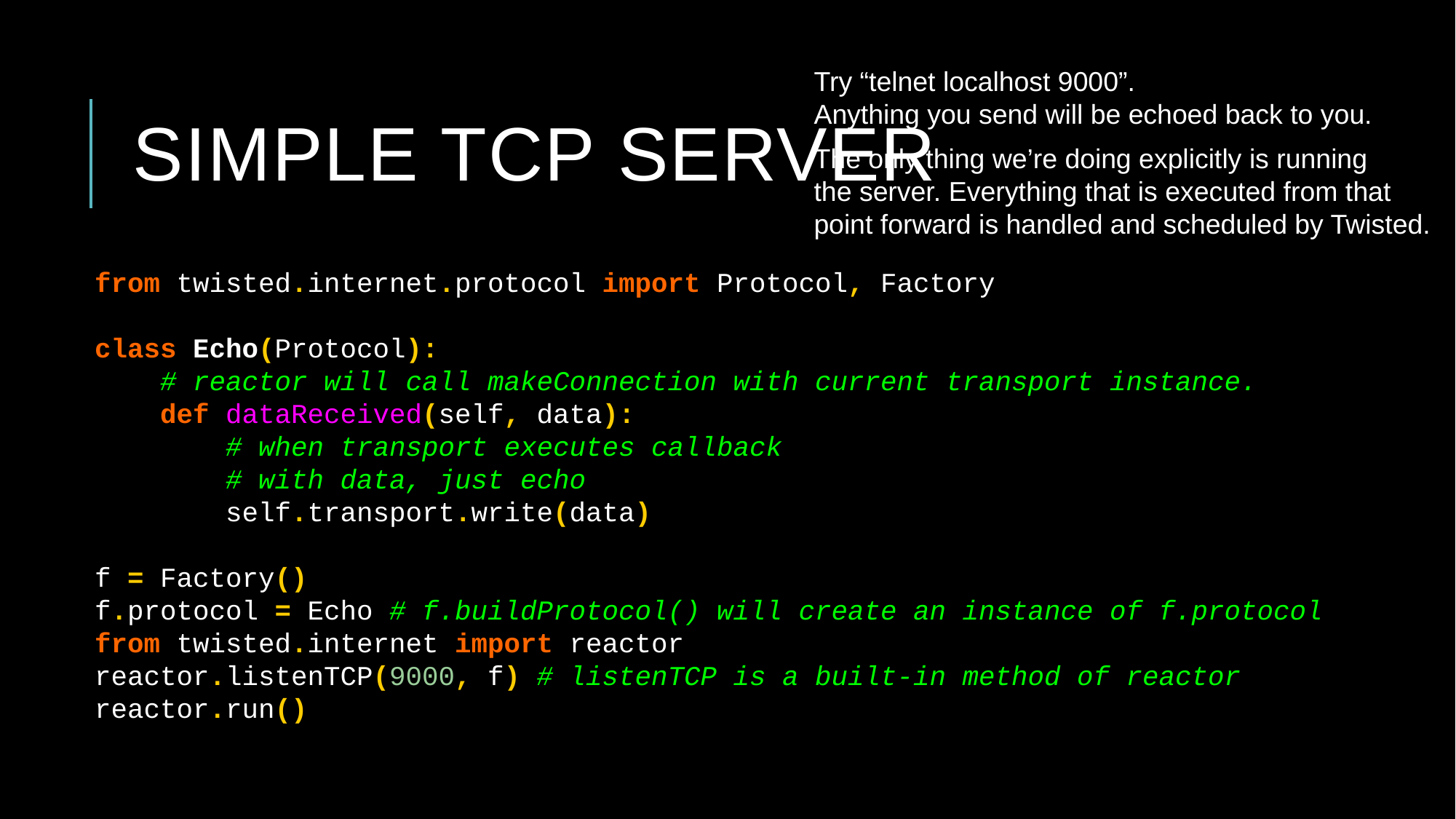

Try “telnet localhost 9000”.
Anything you send will be echoed back to you.
# Simple TCP Server
The only thing we’re doing explicitly is running
the server. Everything that is executed from that
point forward is handled and scheduled by Twisted.
from twisted.internet.protocol import Protocol, Factory
class Echo(Protocol):
    # reactor will call makeConnection with current transport instance.
    def dataReceived(self, data):
        # when transport executes callback
        # with data, just echo
        self.transport.write(data)
f = Factory()
f.protocol = Echo # f.buildProtocol() will create an instance of f.protocol
from twisted.internet import reactor
reactor.listenTCP(9000, f) # listenTCP is a built-in method of reactor
reactor.run()